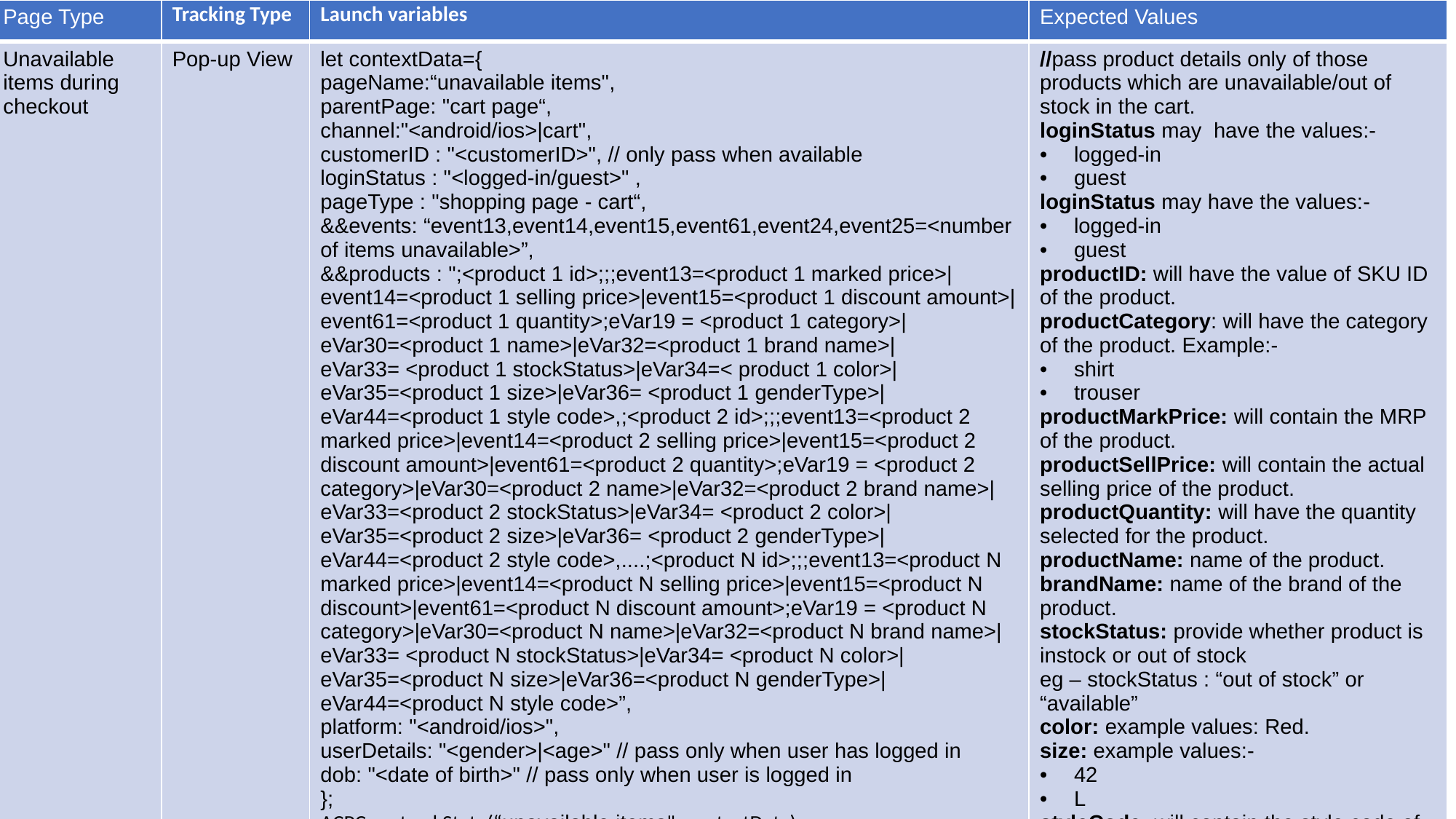

| Page Type | Tracking Type | Launch variables | Expected Values |
| --- | --- | --- | --- |
| Unavailable items during checkout | Pop-up View | let contextData={ pageName:“unavailable items", parentPage: "cart page“, channel:"<android/ios>|cart", customerID : "<customerID>", // only pass when available loginStatus : "<logged-in/guest>" , pageType : "shopping page - cart“, &&events: “event13,event14,event15,event61,event24,event25=<number of items unavailable>”, &&products : ";<product 1 id>;;;event13=<product 1 marked price>|event14=<product 1 selling price>|event15=<product 1 discount amount>|event61=<product 1 quantity>;eVar19 = <product 1 category>|eVar30=<product 1 name>|eVar32=<product 1 brand name>| eVar33= <product 1 stockStatus>|eVar34=< product 1 color>|eVar35=<product 1 size>|eVar36= <product 1 genderType>|eVar44=<product 1 style code>,;<product 2 id>;;;event13=<product 2 marked price>|event14=<product 2 selling price>|event15=<product 2 discount amount>|event61=<product 2 quantity>;eVar19 = <product 2 category>|eVar30=<product 2 name>|eVar32=<product 2 brand name>| eVar33=<product 2 stockStatus>|eVar34= <product 2 color>|eVar35=<product 2 size>|eVar36= <product 2 genderType>|eVar44=<product 2 style code>,....;<product N id>;;;event13=<product N marked price>|event14=<product N selling price>|event15=<product N discount>|event61=<product N discount amount>;eVar19 = <product N category>|eVar30=<product N name>|eVar32=<product N brand name>| eVar33= <product N stockStatus>|eVar34= <product N color>|eVar35=<product N size>|eVar36=<product N genderType>|eVar44=<product N style code>”, platform: "<android/ios>", userDetails: "<gender>|<age>" // pass only when user has logged in dob: "<date of birth>" // pass only when user is logged in }; ACPCore.trackState(“unavailable items", contextData); | //pass product details only of those products which are unavailable/out of stock in the cart. loginStatus may have the values:- logged-in guest loginStatus may have the values:- logged-in guest productID: will have the value of SKU ID of the product. productCategory: will have the category of the product. Example:- shirt trouser productMarkPrice: will contain the MRP of the product. productSellPrice: will contain the actual selling price of the product. productQuantity: will have the quantity selected for the product. productName: name of the product. brandName: name of the brand of the product. stockStatus: provide whether product is instock or out of stock eg – stockStatus : “out of stock” or “available” color: example values: Red. size: example values:- 42 L styleCode: will contain the style code of the product. Example value:- PESFONUB236782 productDiscount will have the discount applied on the product. productGenderType Example value:- Female |